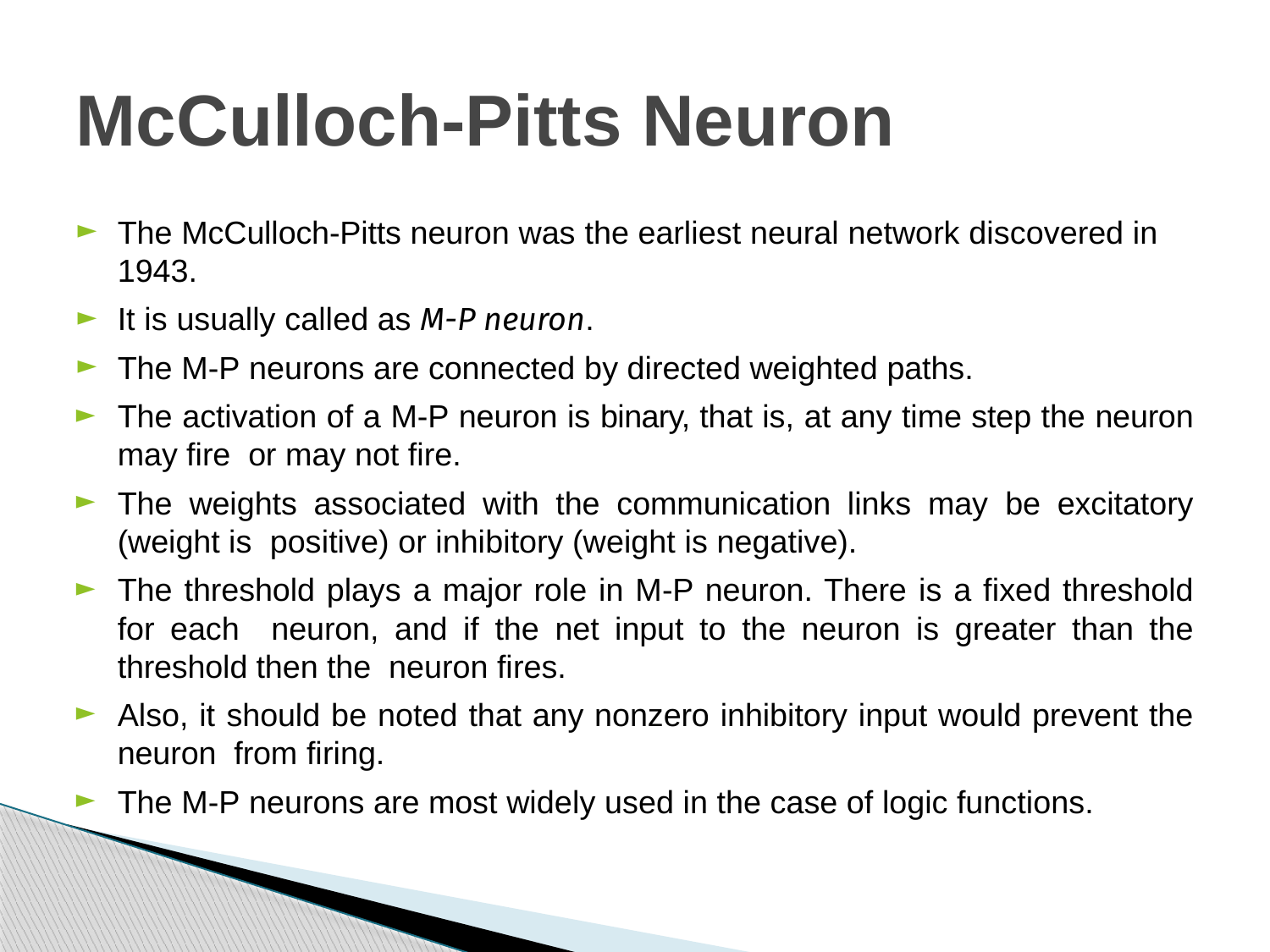

# McCulloch-Pitts Neuron
The McCulloch-Pitts neuron was the earliest neural network discovered in 1943.
It is usually called as M-P neuron.
The M-P neurons are connected by directed weighted paths.
The activation of a M-P neuron is binary, that is, at any time step the neuron may fire  or may not fire.
The weights associated with the communication links may be excitatory (weight is  positive) or inhibitory (weight is negative).
The threshold plays a major role in M-P neuron. There is a fixed threshold for each  neuron, and if the net input to the neuron is greater than the threshold then the  neuron fires.
Also, it should be noted that any nonzero inhibitory input would prevent the neuron  from firing.
The M-P neurons are most widely used in the case of logic functions.